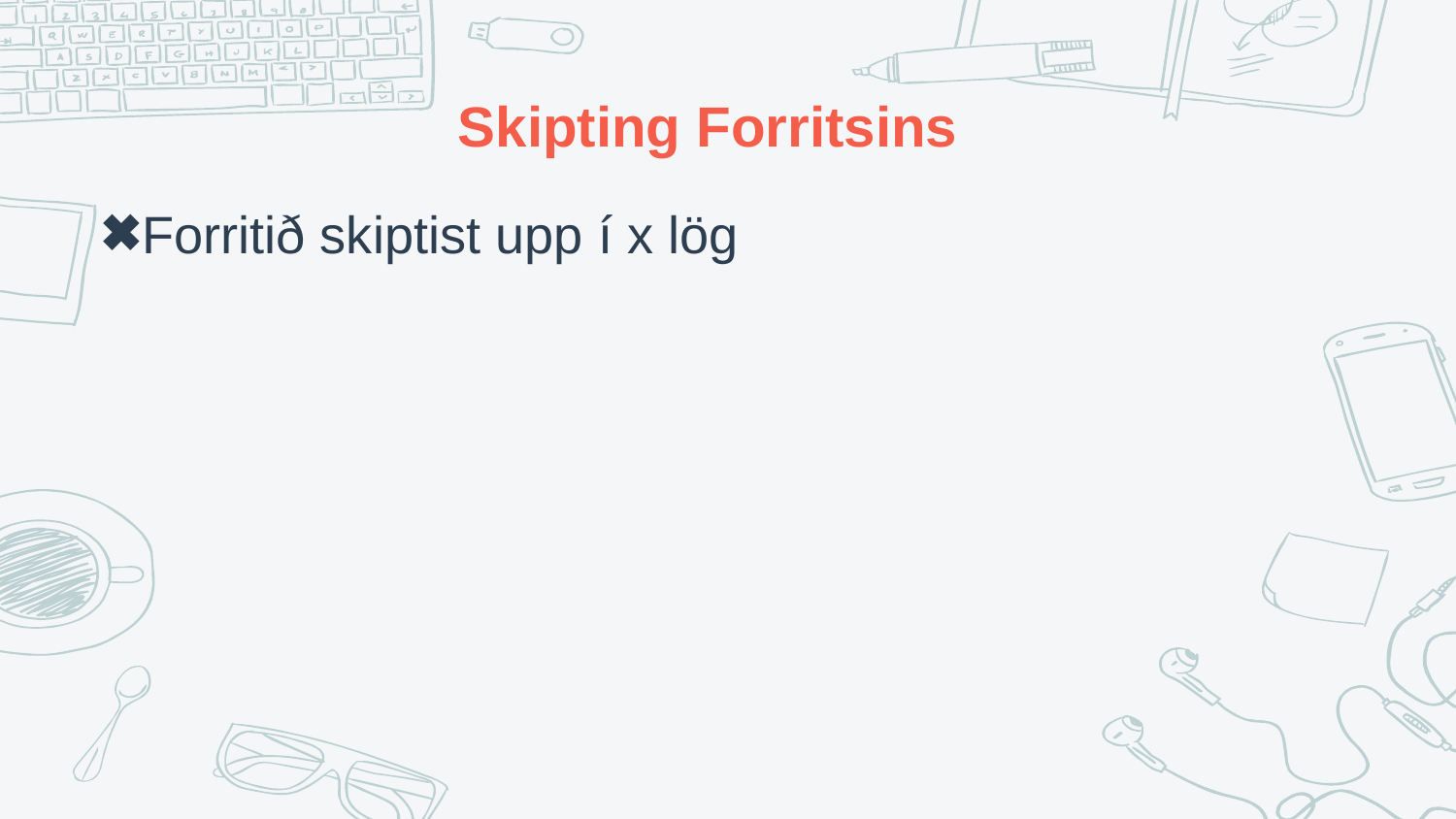

Skipting Forritsins
Forritið skiptist upp í x lög